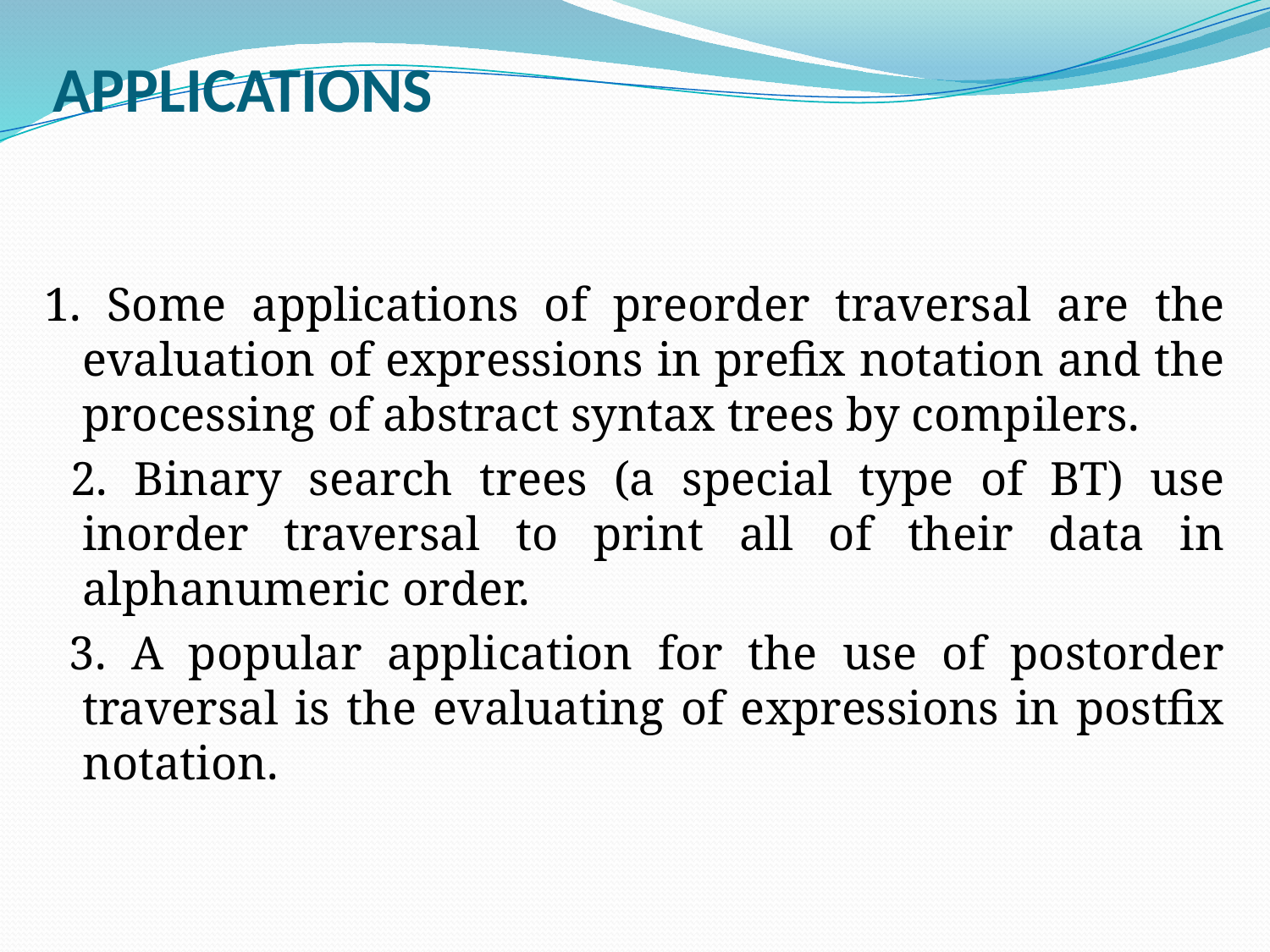

# APPLICATIONS
1. Some applications of preorder traversal are the evaluation of expressions in prefix notation and the processing of abstract syntax trees by compilers.
 2. Binary search trees (a special type of BT) use inorder traversal to print all of their data in alphanumeric order.
 3. A popular application for the use of postorder traversal is the evaluating of expressions in postfix notation.

47